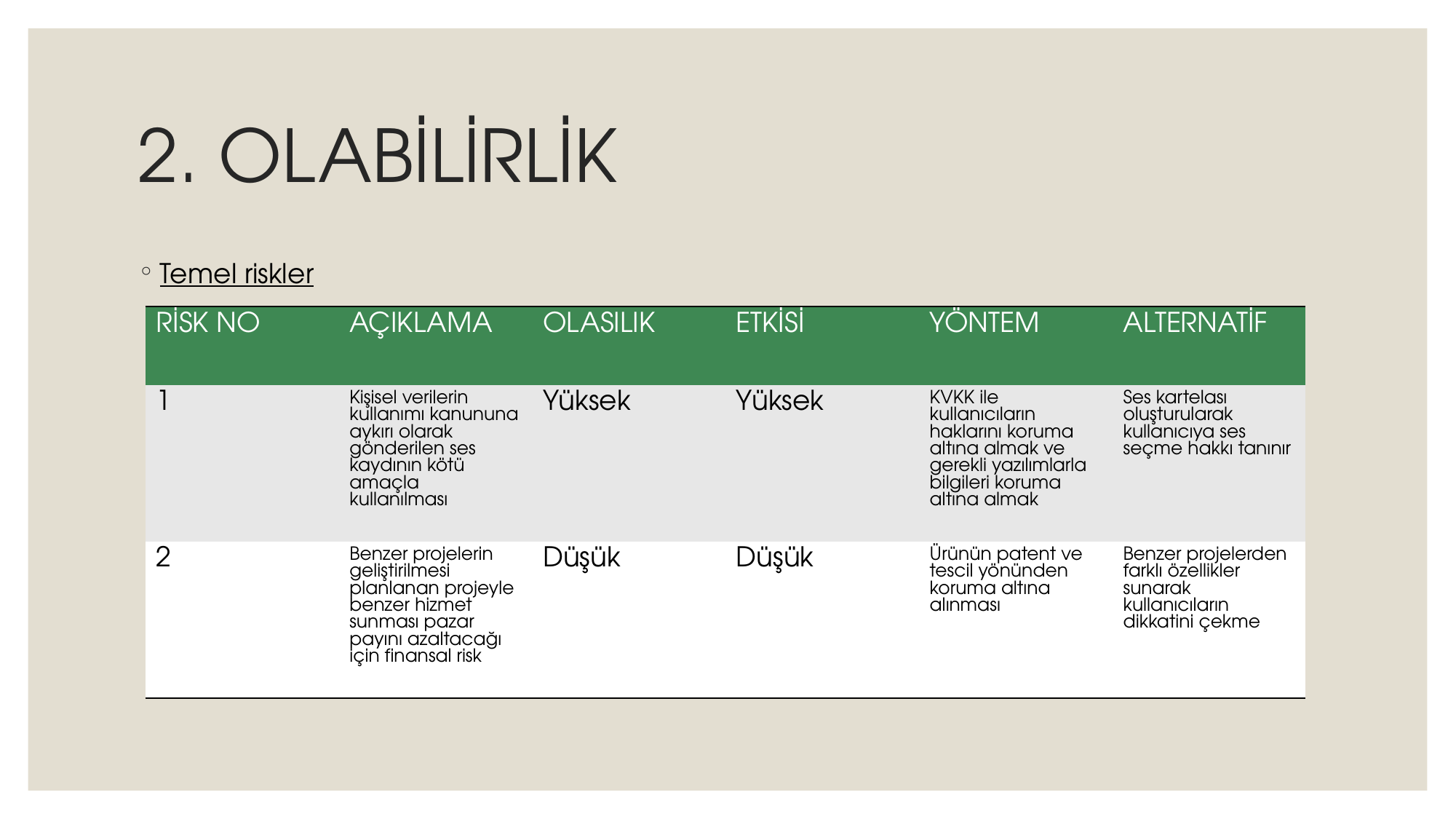

# 2. OLABİLİRLİK
Temel riskler

| RİSK NO | AÇIKLAMA | OLASILIK | ETKİSİ | YÖNTEM | ALTERNATİF |
| --- | --- | --- | --- | --- | --- |
| 1 | Kişisel verilerin kullanımı kanununa aykırı olarak gönderilen ses kaydının kötü amaçla kullanılması | Yüksek | Yüksek | KVKK ile kullanıcıların haklarını koruma altına almak ve gerekli yazılımlarla bilgileri koruma altına almak | Ses kartelası oluşturularak kullanıcıya ses seçme hakkı tanınır |
| 2 | Benzer projelerin geliştirilmesi planlanan projeyle benzer hizmet sunması pazar payını azaltacağı için finansal risk | Düşük | Düşük | Ürünün patent ve tescil yönünden koruma altına alınması | Benzer projelerden farklı özellikler sunarak kullanıcıların dikkatini çekme |